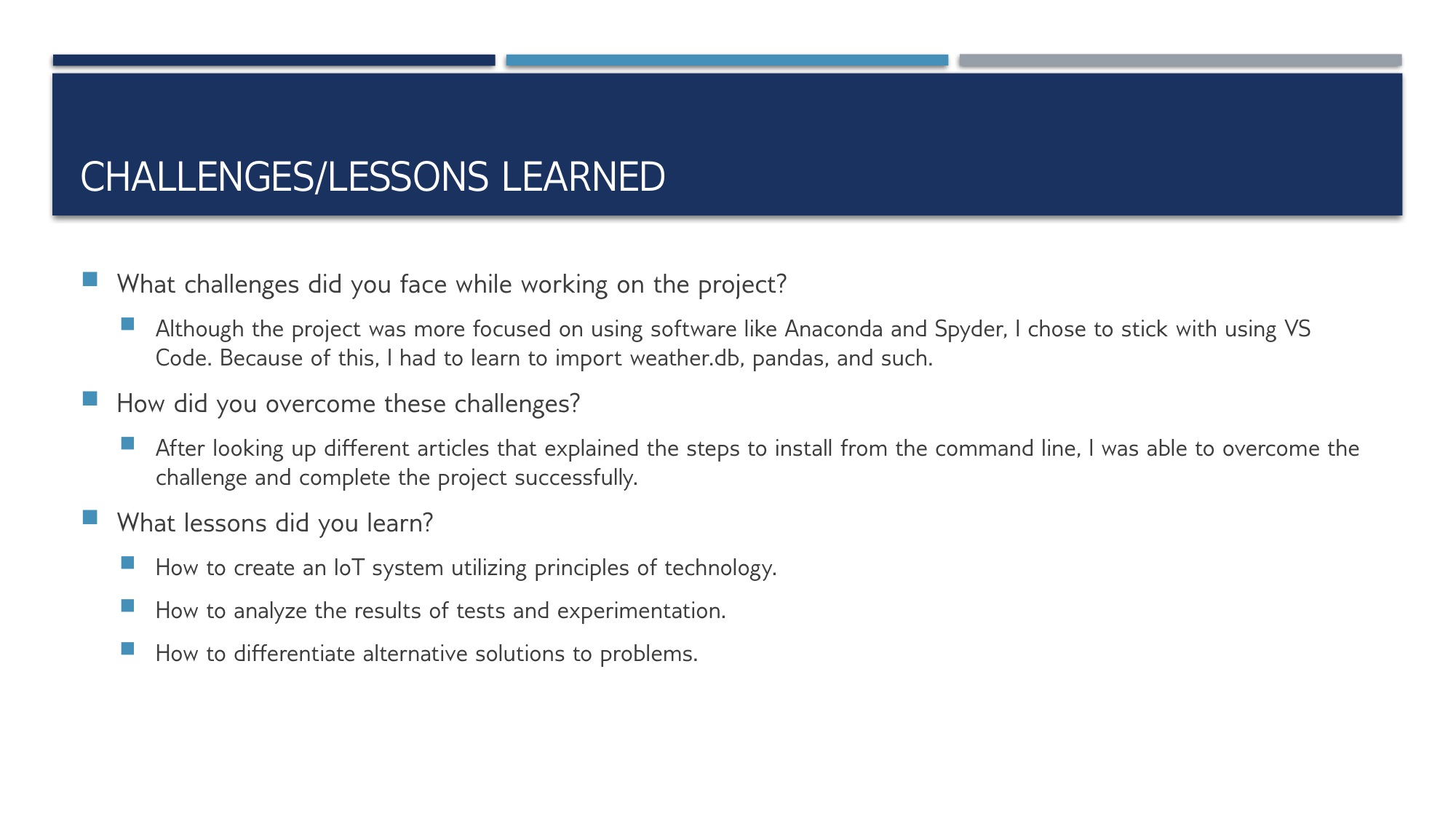

# Challenges/lessons learned
What challenges did you face while working on the project?
Although the project was more focused on using software like Anaconda and Spyder, I chose to stick with using VS Code. Because of this, I had to learn to import weather.db, pandas, and such.
How did you overcome these challenges?
After looking up different articles that explained the steps to install from the command line, I was able to overcome the challenge and complete the project successfully.
What lessons did you learn?
How to create an IoT system utilizing principles of technology.
How to analyze the results of tests and experimentation.
How to differentiate alternative solutions to problems.